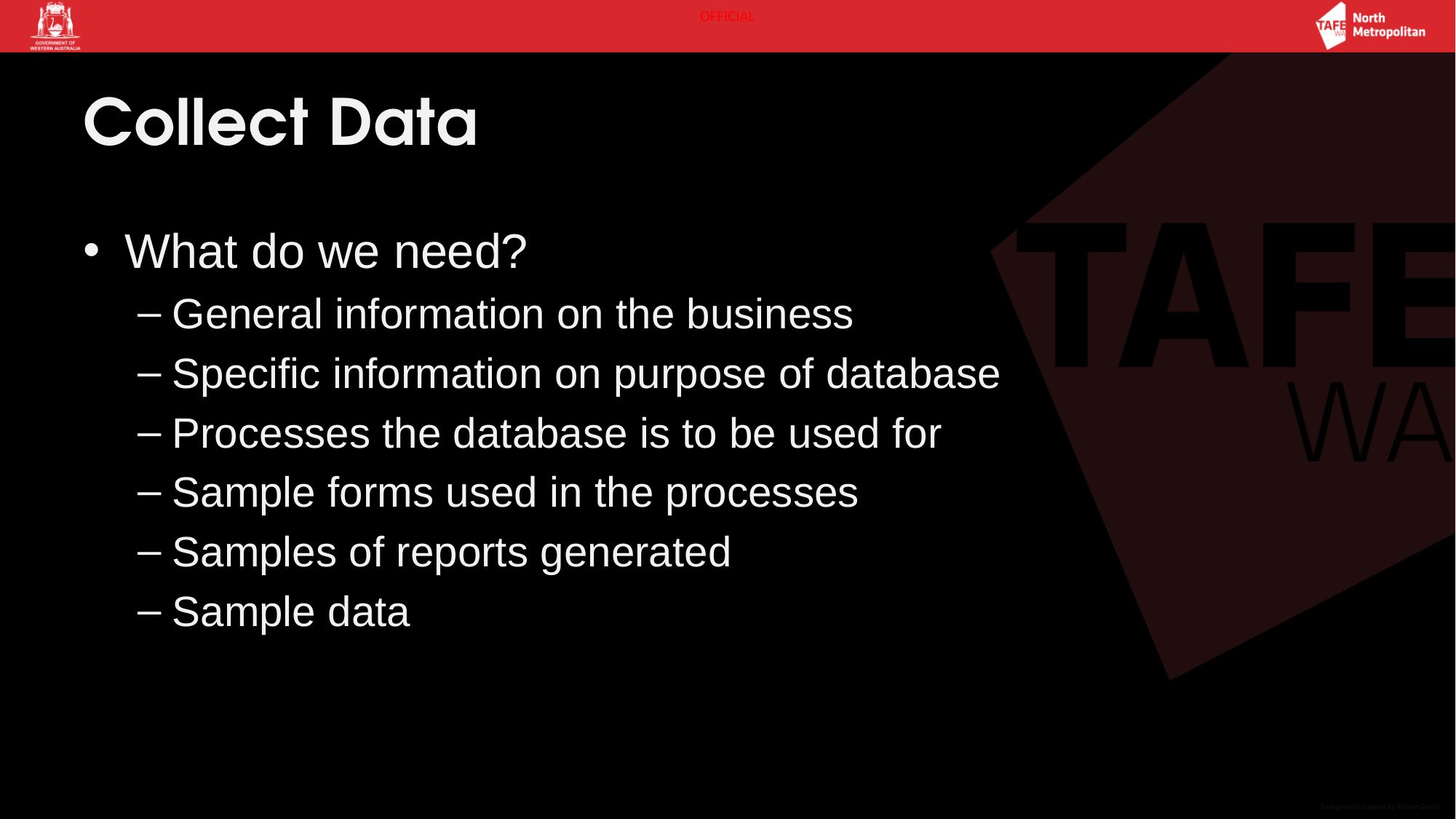

# Collect Data
What do we need?
General information on the business
Specific information on purpose of database
Processes the database is to be used for
Sample forms used in the processes
Samples of reports generated
Sample data